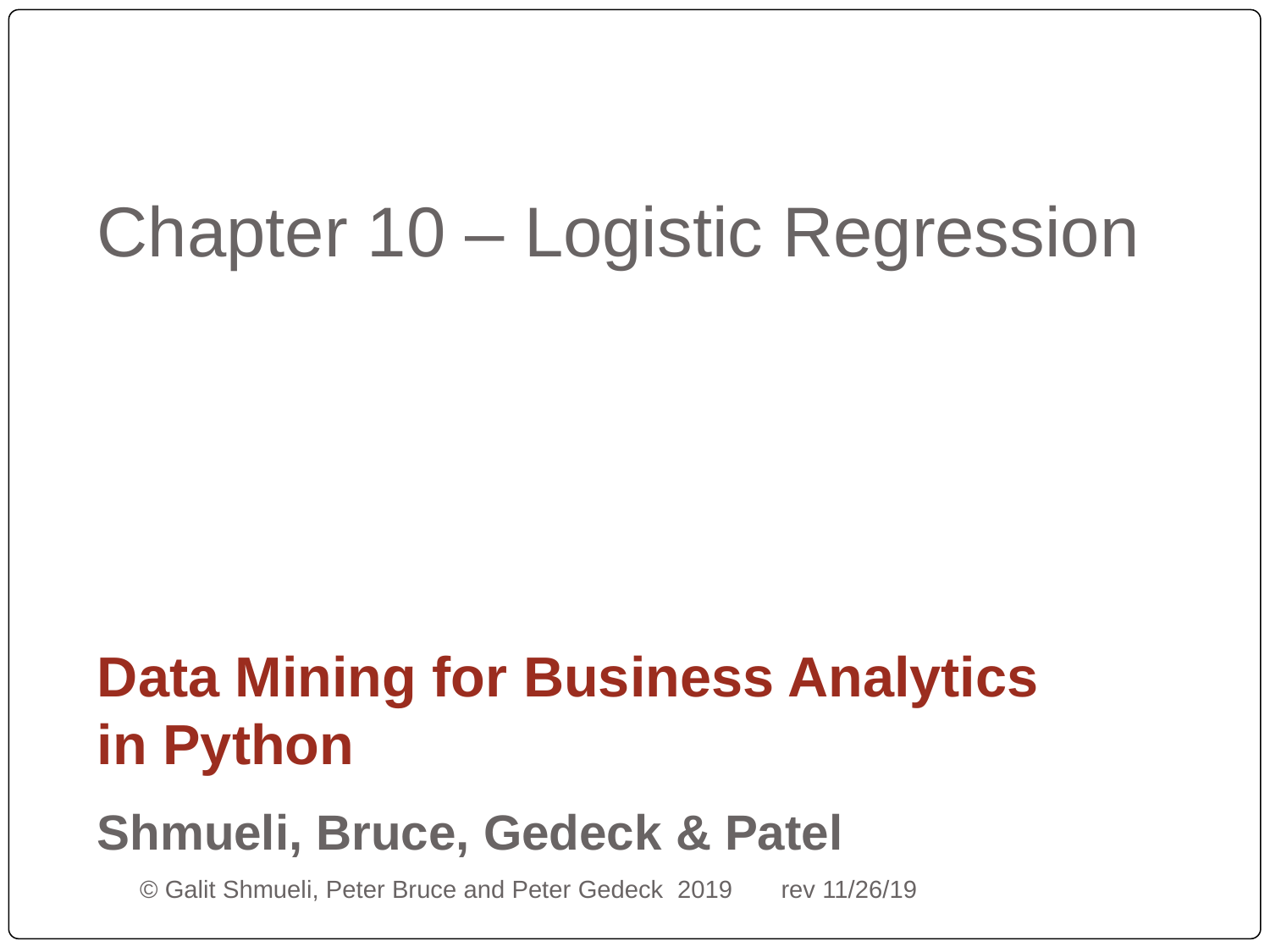

# Chapter 10 – Logistic Regression

Data Mining for Business Analytics in Python
Shmueli, Bruce, Gedeck & Patel
© Galit Shmueli, Peter Bruce and Peter Gedeck  2019       rev 11/26/19